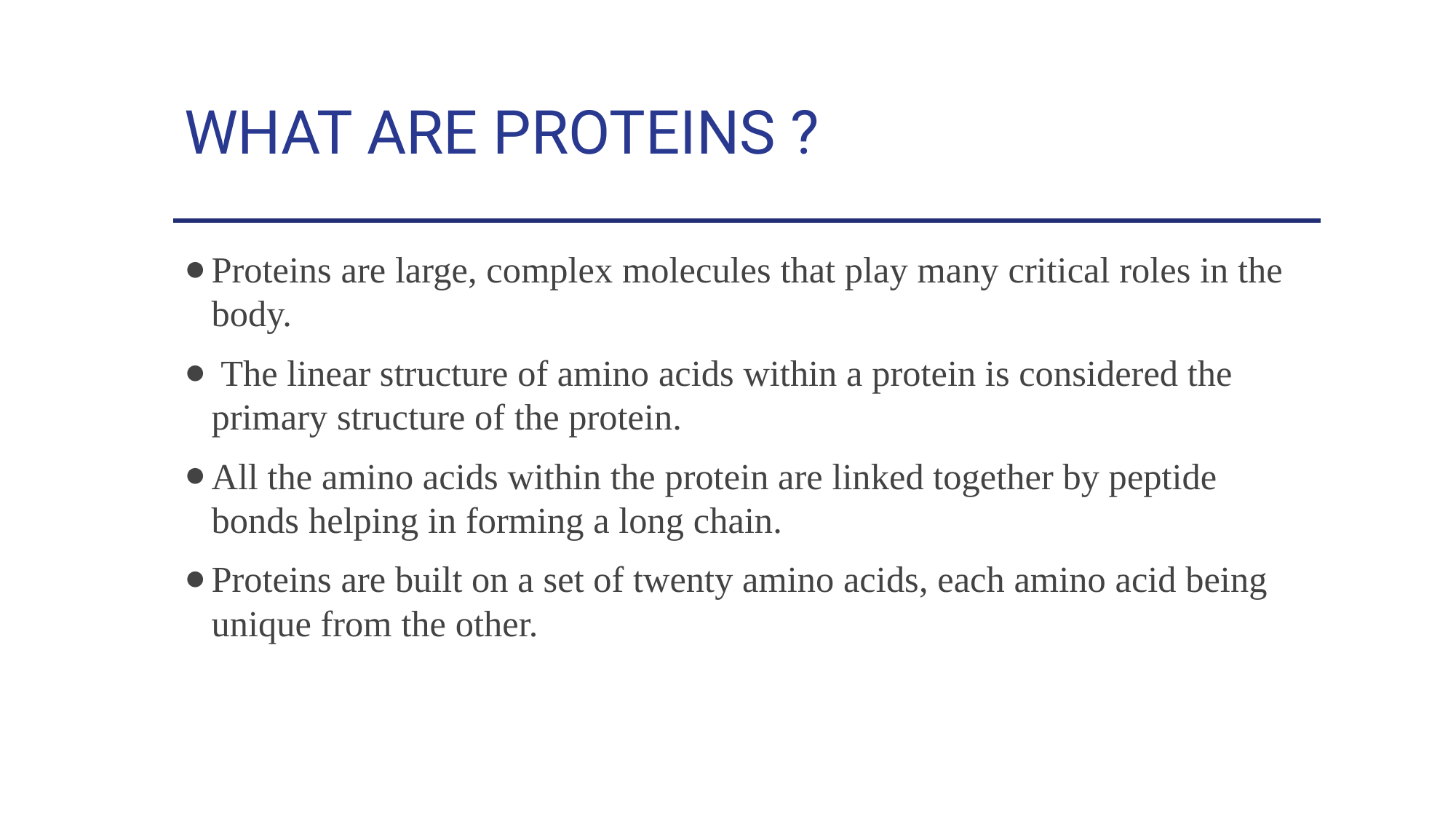

# WHAT ARE PROTEINS ?
Proteins are large, complex molecules that play many critical roles in the body.
 The linear structure of amino acids within a protein is considered the primary structure of the protein.
All the amino acids within the protein are linked together by peptide bonds helping in forming a long chain.
Proteins are built on a set of twenty amino acids, each amino acid being unique from the other.